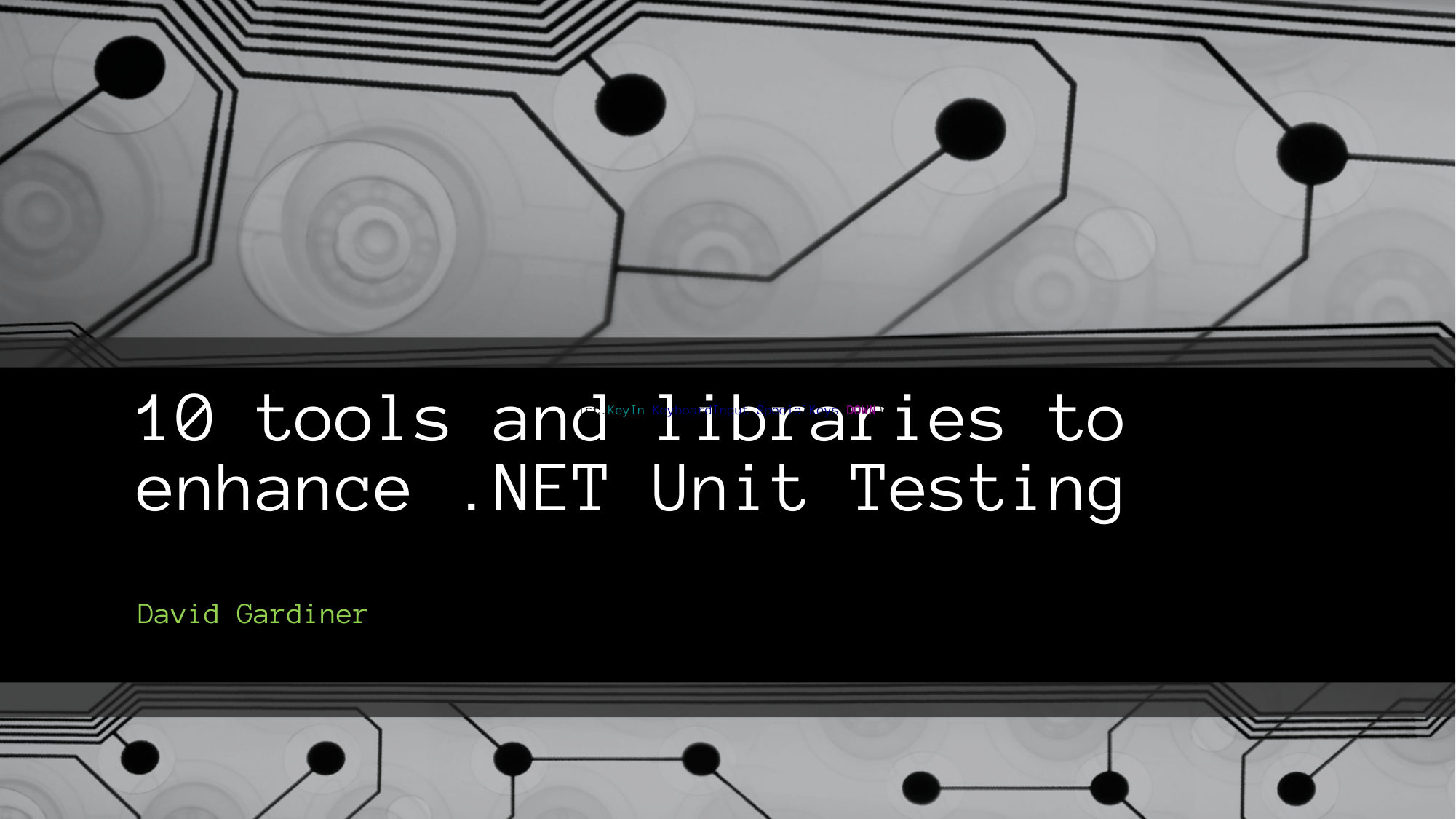

# 10 tools and libraries to enhance .NET Unit Testing
 list.KeyIn(KeyboardInput.SpecialKeys.DOWN);
David Gardiner